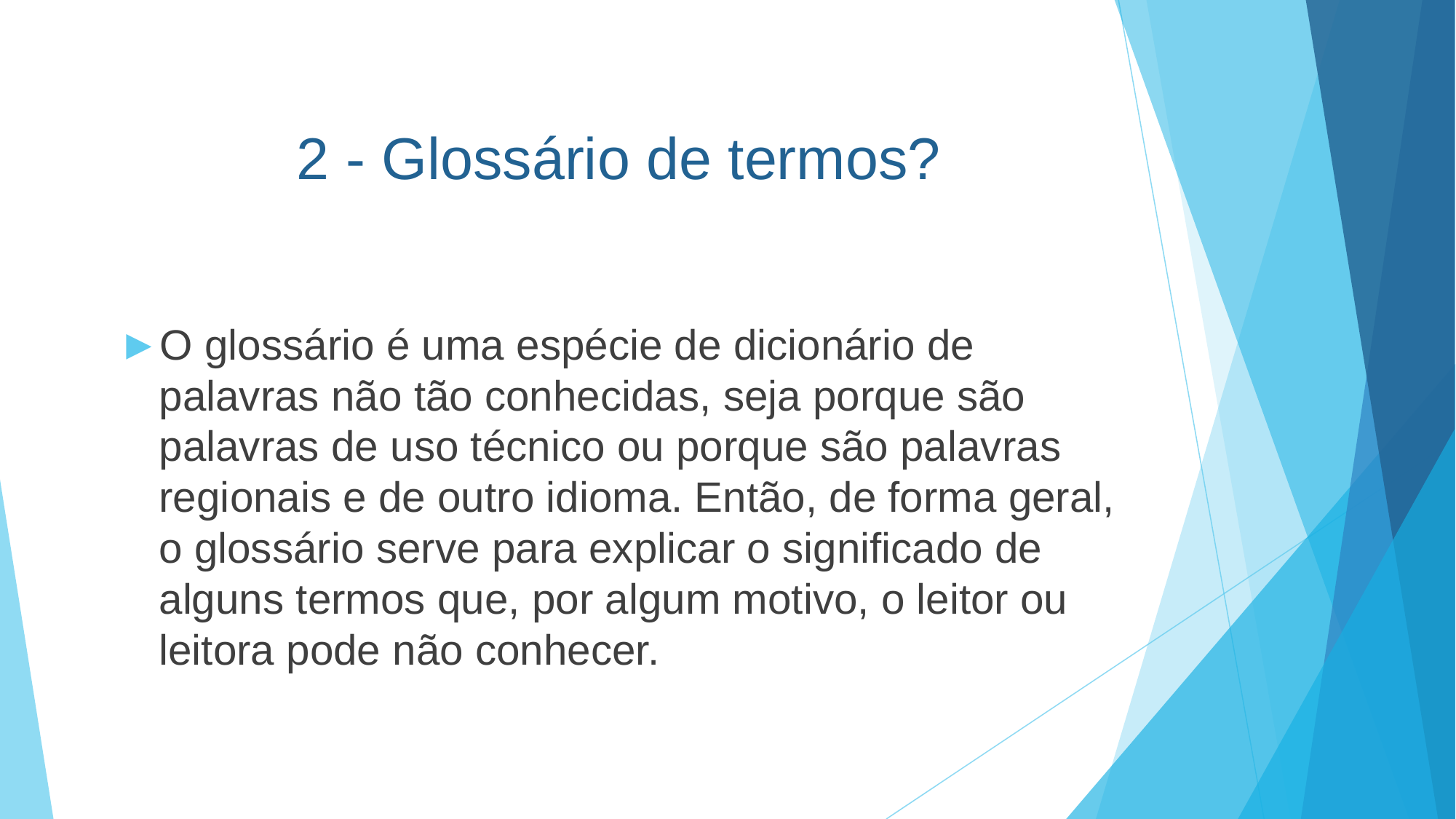

# 2 - Glossário de termos?
O glossário é uma espécie de dicionário de palavras não tão conhecidas, seja porque são palavras de uso técnico ou porque são palavras regionais e de outro idioma. Então, de forma geral, o glossário serve para explicar o significado de alguns termos que, por algum motivo, o leitor ou leitora pode não conhecer.